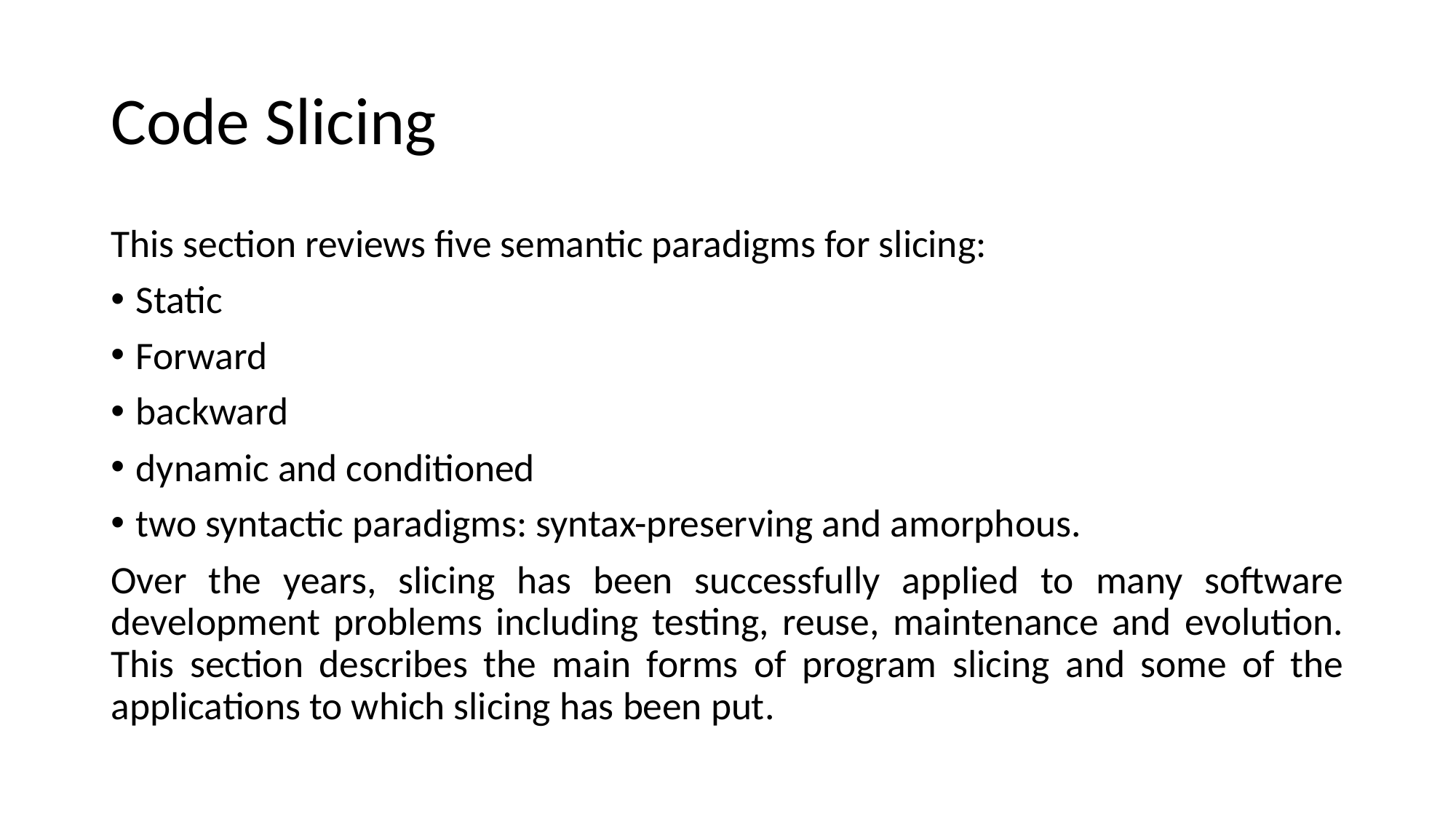

# Code Slicing
This section reviews five semantic paradigms for slicing:
Static
Forward
backward
dynamic and conditioned
two syntactic paradigms: syntax-preserving and amorphous.
Over the years, slicing has been successfully applied to many software development problems including testing, reuse, maintenance and evolution. This section describes the main forms of program slicing and some of the applications to which slicing has been put.